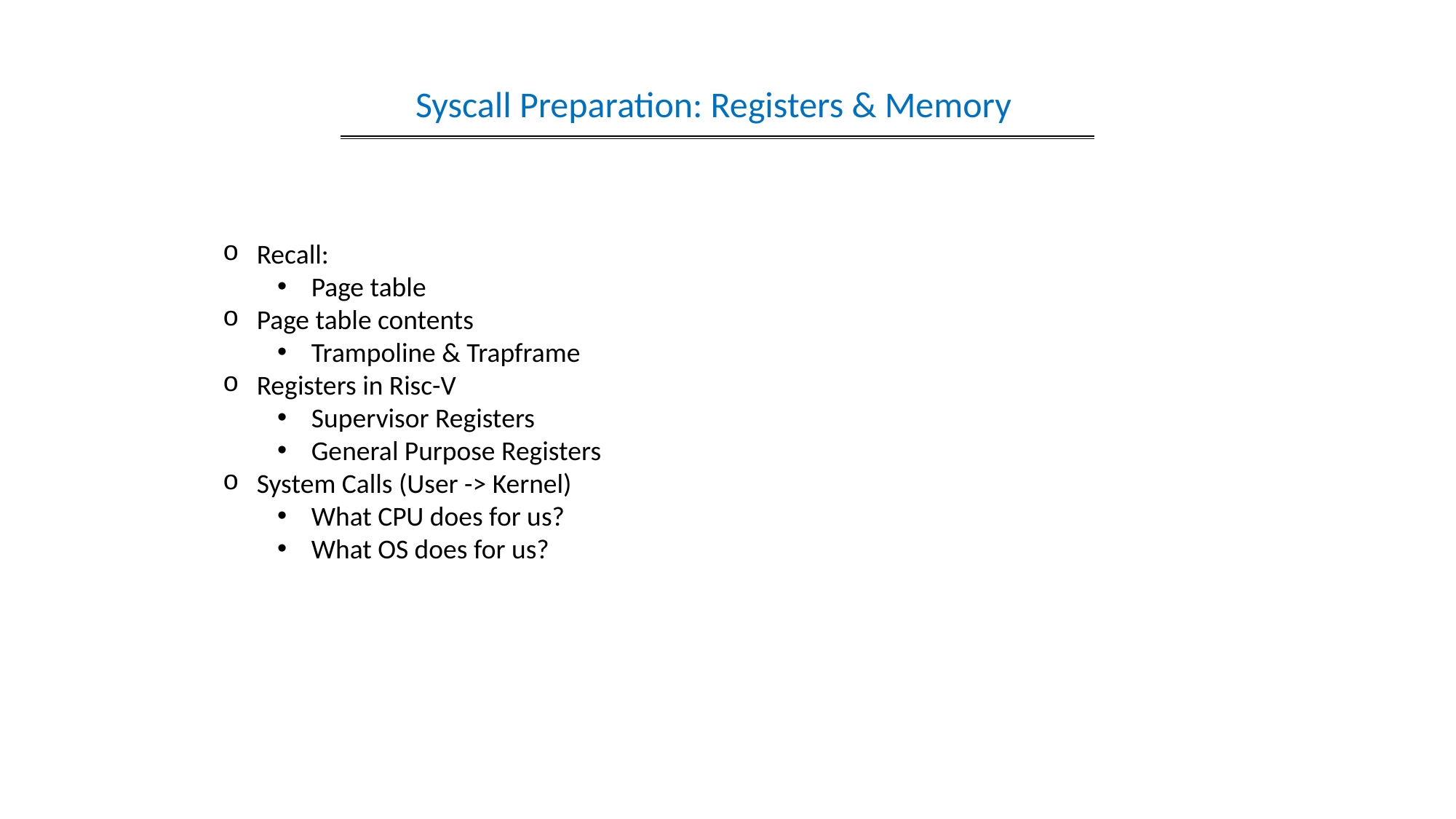

Syscall Preparation: Registers & Memory
Recall:
Page table
Page table contents
Trampoline & Trapframe
Registers in Risc-V
Supervisor Registers
General Purpose Registers
System Calls (User -> Kernel)
What CPU does for us?
What OS does for us?